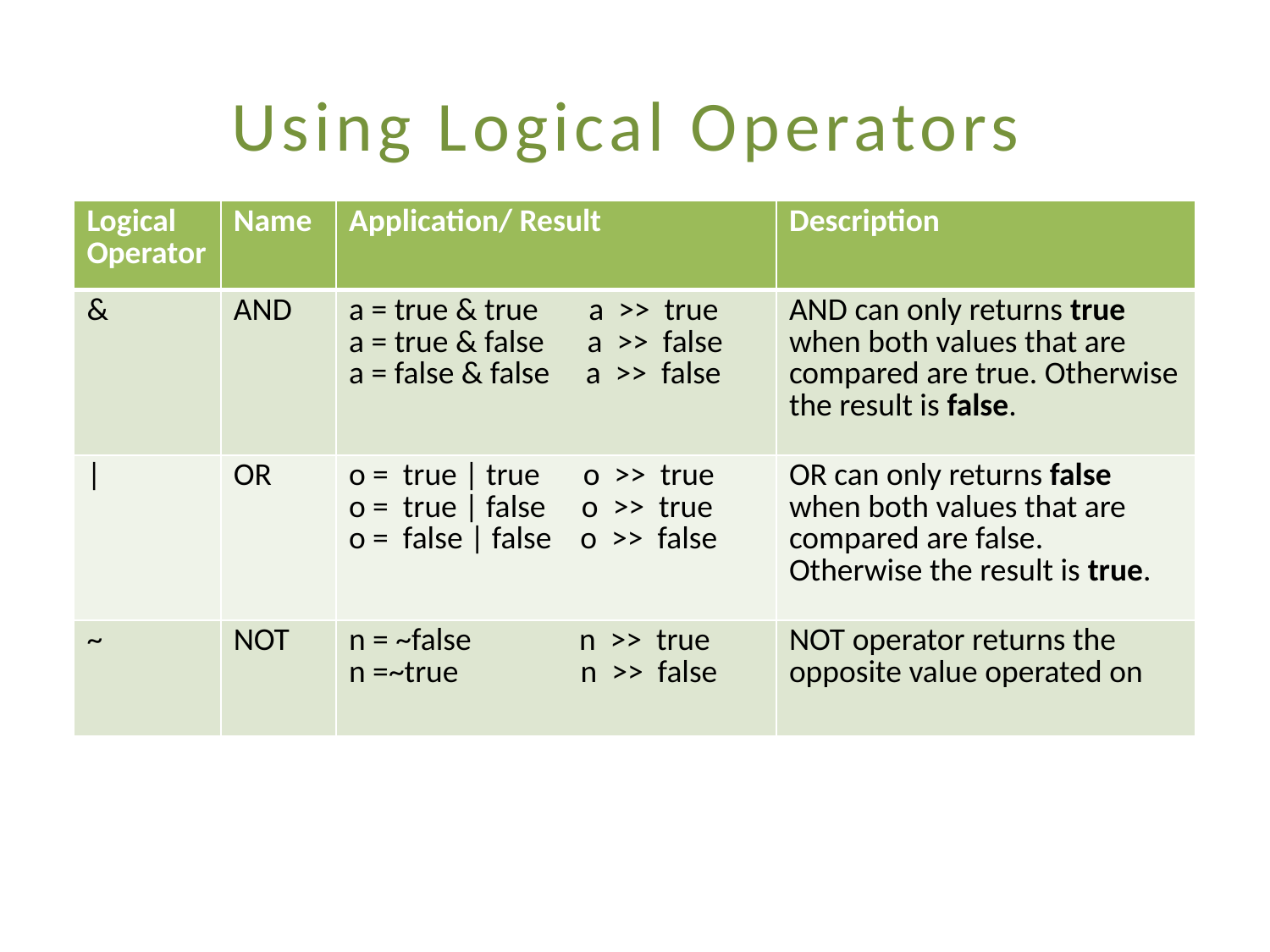

Using Logical Operators
| Logical Operator | Name | Application/ Result | Description |
| --- | --- | --- | --- |
| & | AND | a = true & true a >> true a = true & false a >> false a = false & false a >> false | AND can only returns true when both values that are compared are true. Otherwise the result is false. |
| | | OR | o = true | true o >> true o = true | false o >> true o = false | false o >> false | OR can only returns false when both values that are compared are false. Otherwise the result is true. |
| ~ | NOT | n = ~false n >> true n =~true n >> false | NOT operator returns the opposite value operated on |